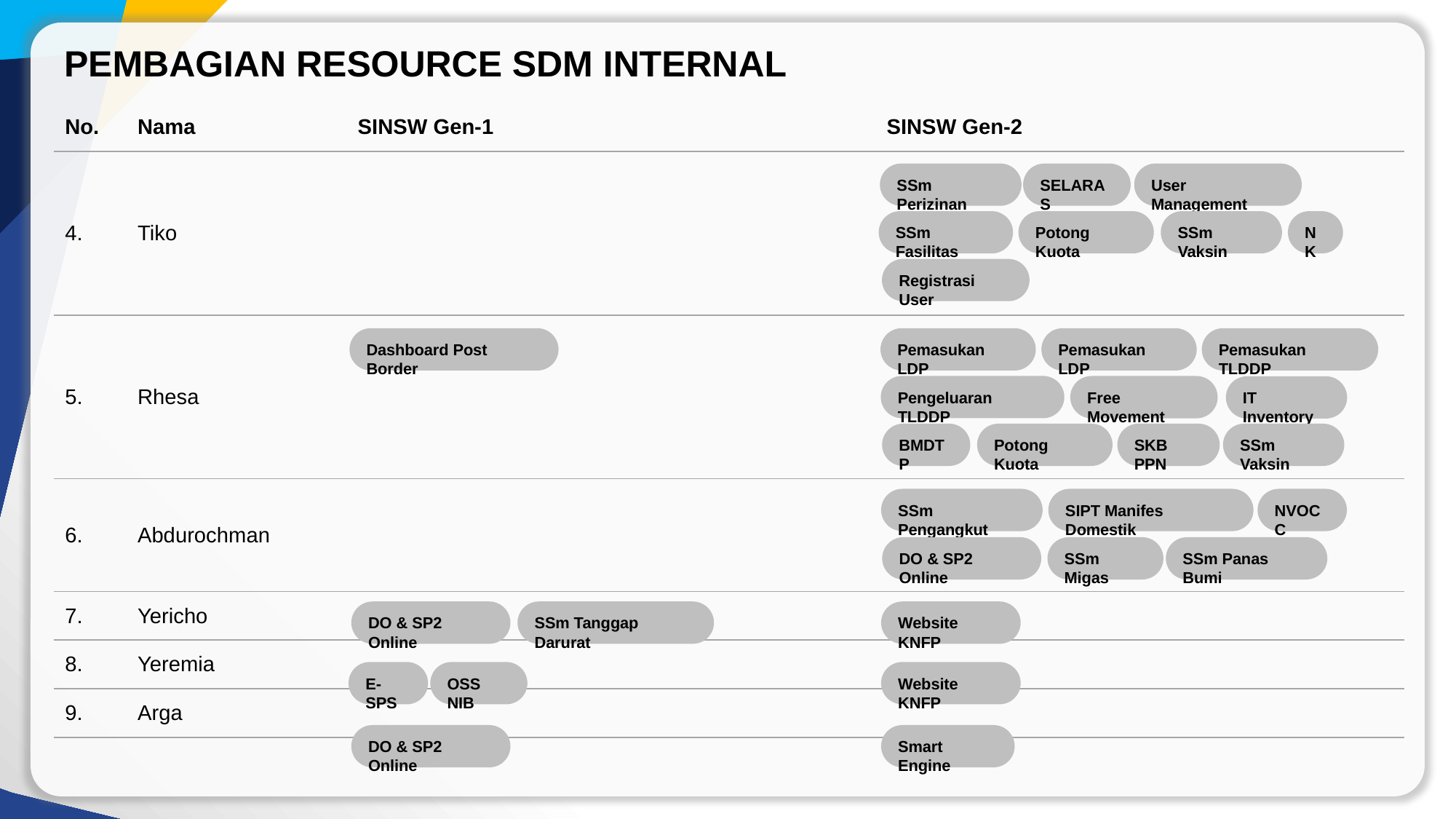

Z

PEMBAGIAN RESOURCE SDM INTERNAL
| No. | Nama | SINSW Gen-1 | SINSW Gen-2 |
| --- | --- | --- | --- |
| 4. | Tiko |  |  |
| 5. | Rhesa |  |  |
| 6. | Abdurochman |  |  |
| 7. | Yericho |  |  |
| 8. | Yeremia |  |  |
| 9. | Arga |  |  |
SSm Perizinan
SELARAS
User Management
SSm Fasilitas
Potong Kuota
SSm Vaksin
NK
Registrasi User
Dashboard Post Border
Pemasukan LDP
Pemasukan LDP
Pemasukan TLDDP
Pengeluaran TLDDP
Free Movement
IT Inventory
BMDTP
Potong Kuota
SKB PPN
SSm Vaksin
SSm Pengangkut
SIPT Manifes Domestik
NVOCC
DO & SP2 Online
SSm Migas
SSm Panas Bumi
DO & SP2 Online
SSm Tanggap Darurat
Website KNFP
E-SPS
OSS NIB
Website KNFP
DO & SP2 Online
Smart Engine